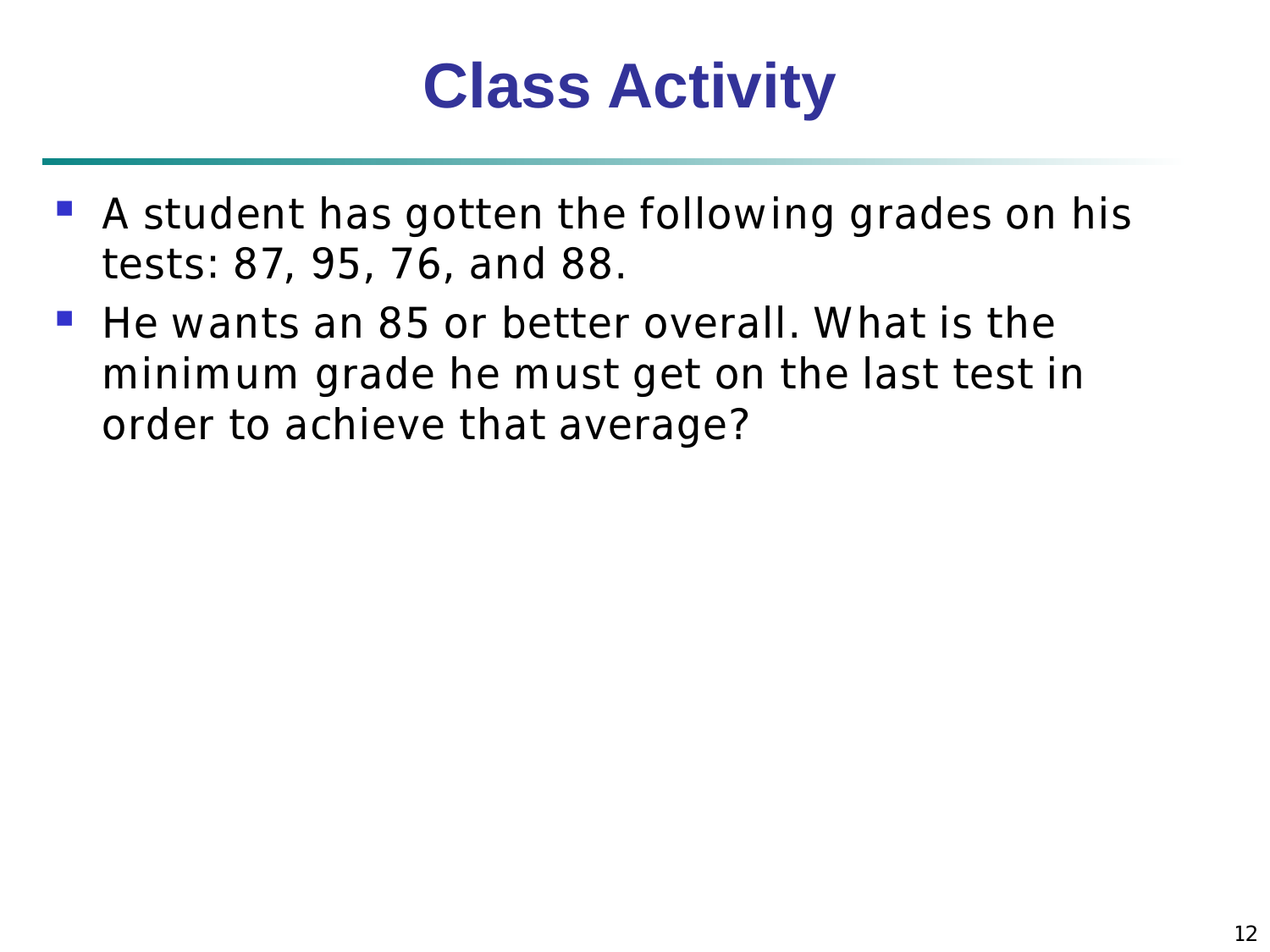

# Class Activity
A student has gotten the following grades on his tests: 87, 95, 76, and 88.
He wants an 85 or better overall. What is the minimum grade he must get on the last test in order to achieve that average?

12